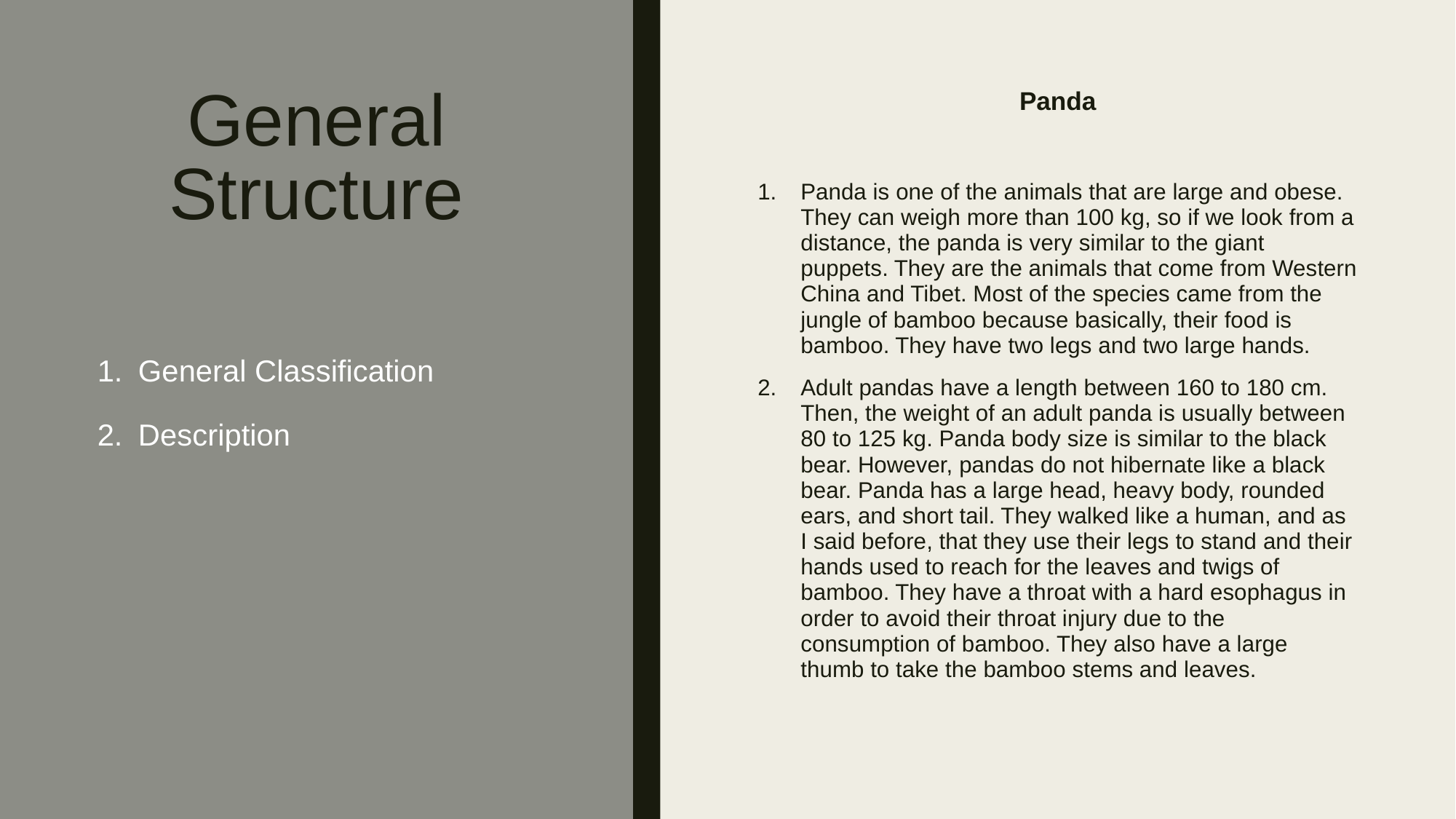

# General Structure
Panda

Panda is one of the animals that are large and obese. They can weigh more than 100 kg, so if we look from a distance, the panda is very similar to the giant puppets. They are the animals that come from Western China and Tibet. Most of the species came from the jungle of bamboo because basically, their food is bamboo. They have two legs and two large hands.
Adult pandas have a length between 160 to 180 cm. Then, the weight of an adult panda is usually between 80 to 125 kg. Panda body size is similar to the black bear. However, pandas do not hibernate like a black bear. Panda has a large head, heavy body, rounded ears, and short tail. They walked like a human, and as I said before, that they use their legs to stand and their hands used to reach for the leaves and twigs of bamboo. They have a throat with a hard esophagus in order to avoid their throat injury due to the consumption of bamboo. They also have a large thumb to take the bamboo stems and leaves.

General Classification
Description